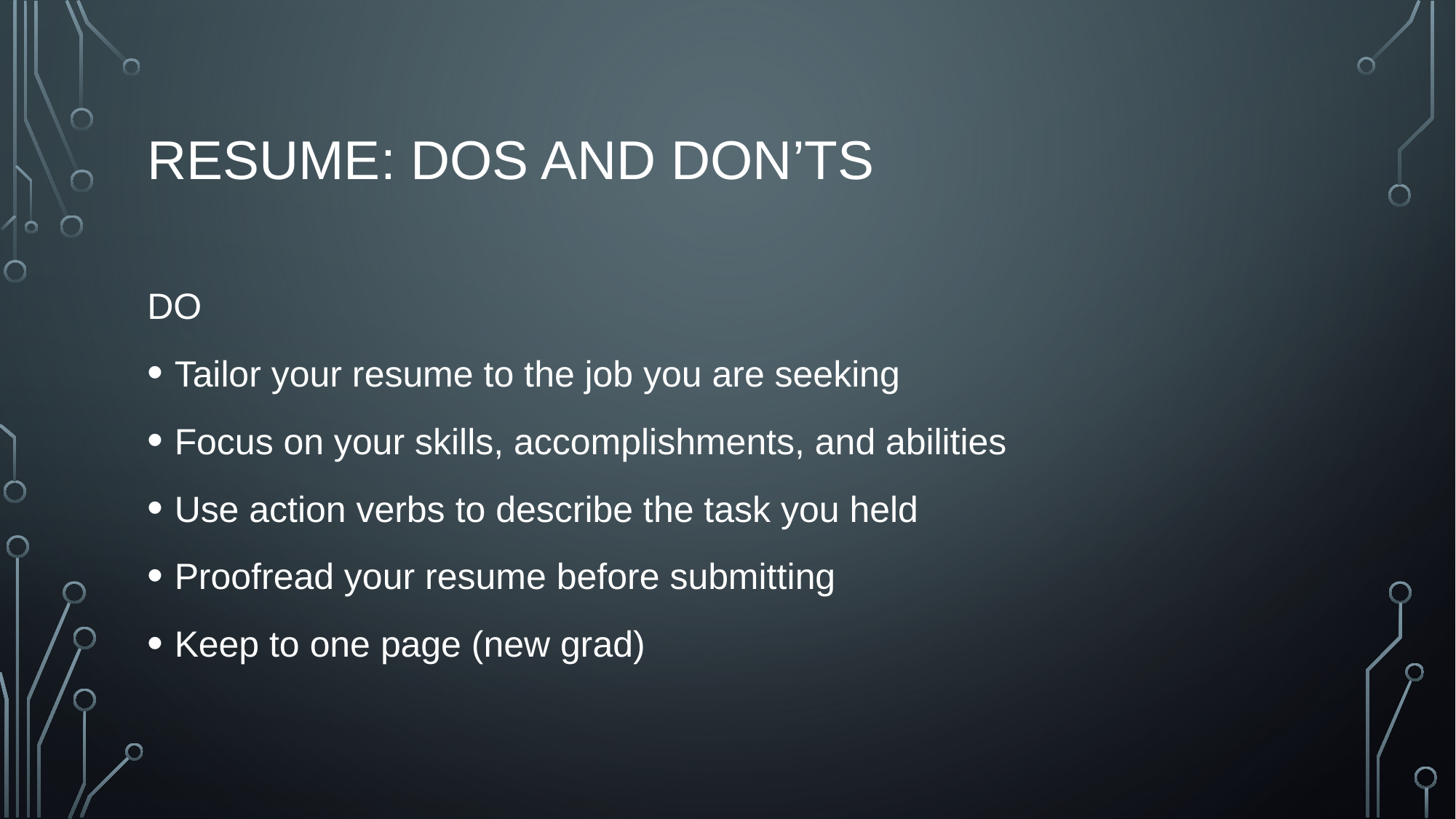

# Resume: Dos and Don’ts
DO
Tailor your resume to the job you are seeking
Focus on your skills, accomplishments, and abilities
Use action verbs to describe the task you held
Proofread your resume before submitting
Keep to one page (new grad)